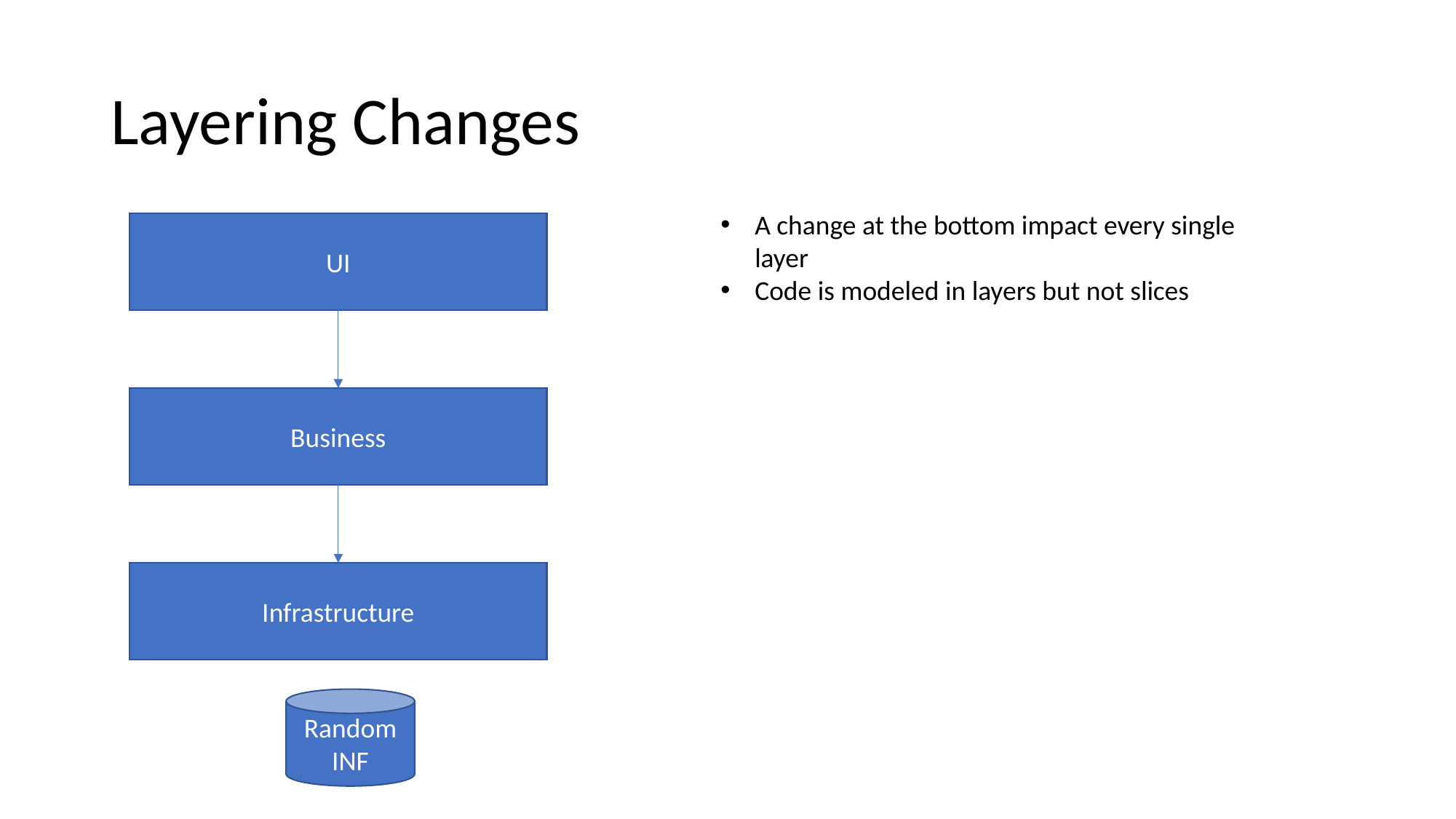

Layering Changes
A change at the bottom impact every single layer
Code is modeled in layers but not slices

UI
Business
Infrastructure
Random INF